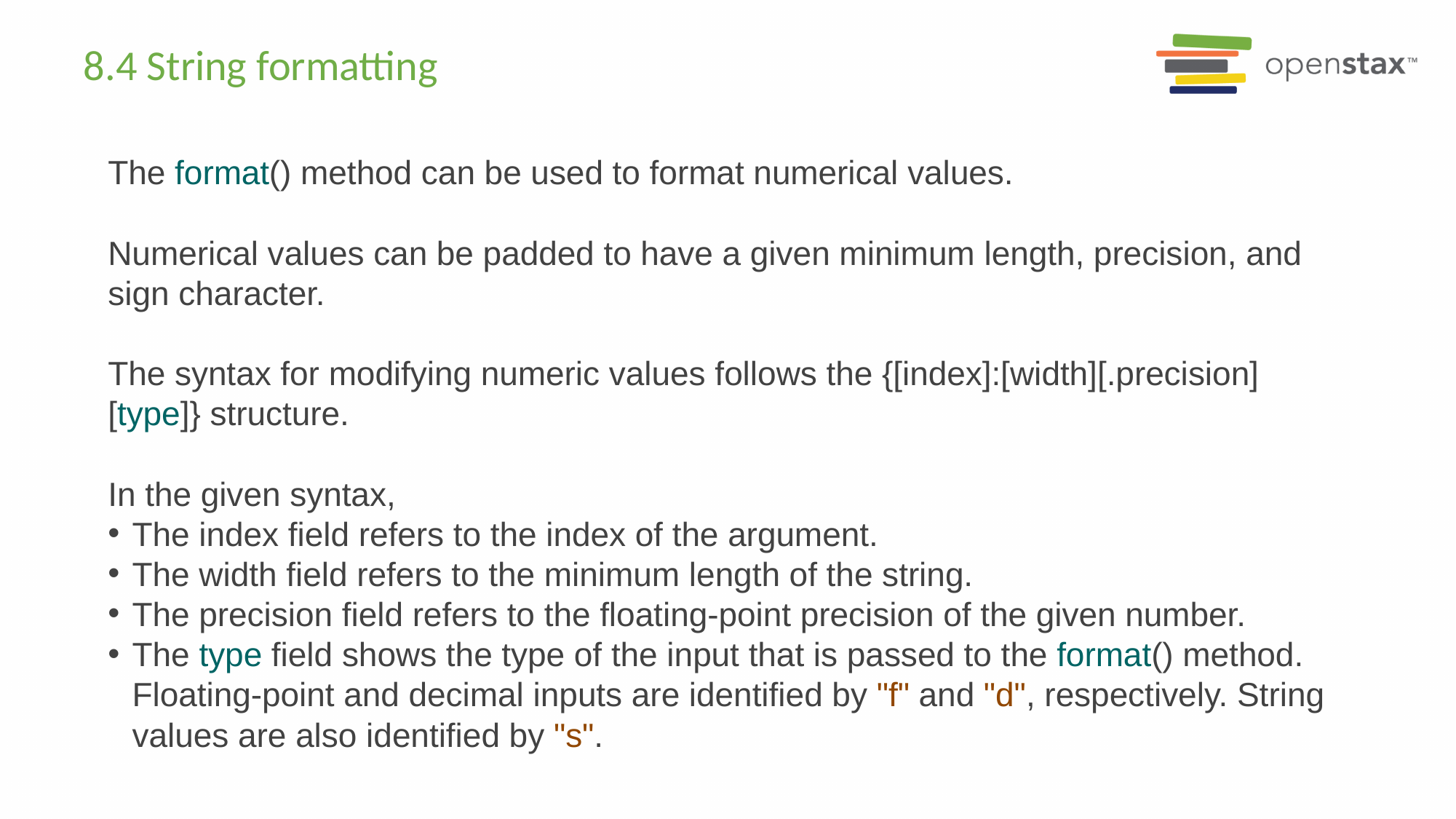

# 8.4 String formatting
The format() method can be used to format numerical values.

Numerical values can be padded to have a given minimum length, precision, and sign character.

The syntax for modifying numeric values follows the {[index]:[width][.precision][type]} structure.

In the given syntax,
The index field refers to the index of the argument.
The width field refers to the minimum length of the string.
The precision field refers to the floating-point precision of the given number.
The type field shows the type of the input that is passed to the format() method. Floating-point and decimal inputs are identified by "f" and "d", respectively. String values are also identified by "s".